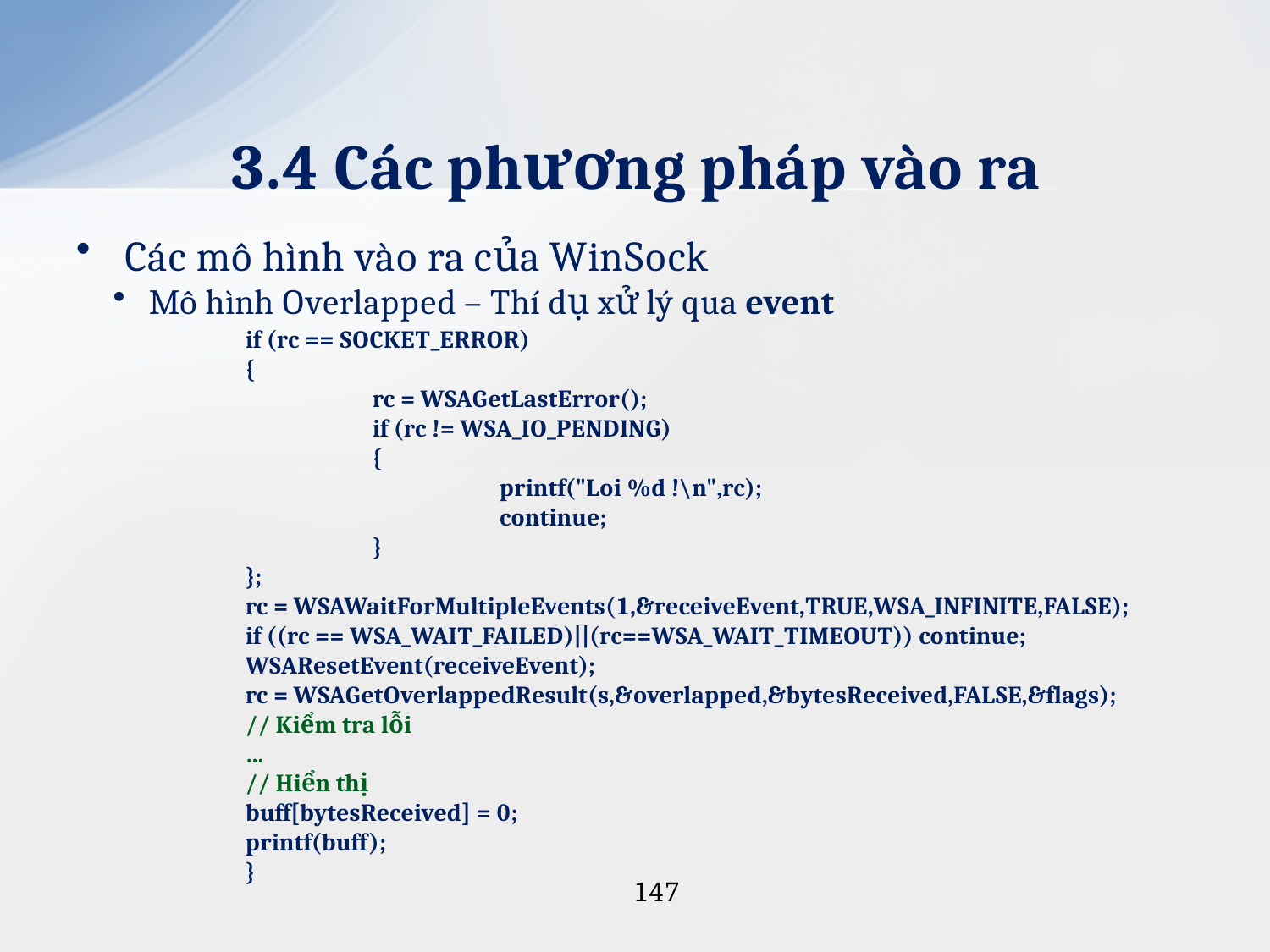

# 3.4 Các phương pháp vào ra
Các mô hình vào ra của WinSock
Mô hình Overlapped – Thí dụ xử lý qua event
	if (rc == SOCKET_ERROR)
	{
		rc = WSAGetLastError();
		if (rc != WSA_IO_PENDING)
		{
			printf("Loi %d !\n",rc);
			continue;
		}
	};
	rc = WSAWaitForMultipleEvents(1,&receiveEvent,TRUE,WSA_INFINITE,FALSE);
	if ((rc == WSA_WAIT_FAILED)||(rc==WSA_WAIT_TIMEOUT)) continue;
	WSAResetEvent(receiveEvent);
	rc = WSAGetOverlappedResult(s,&overlapped,&bytesReceived,FALSE,&flags);
	// Kiểm tra lỗi
	…
	// Hiển thị
	buff[bytesReceived] = 0;
	printf(buff);
	}
147